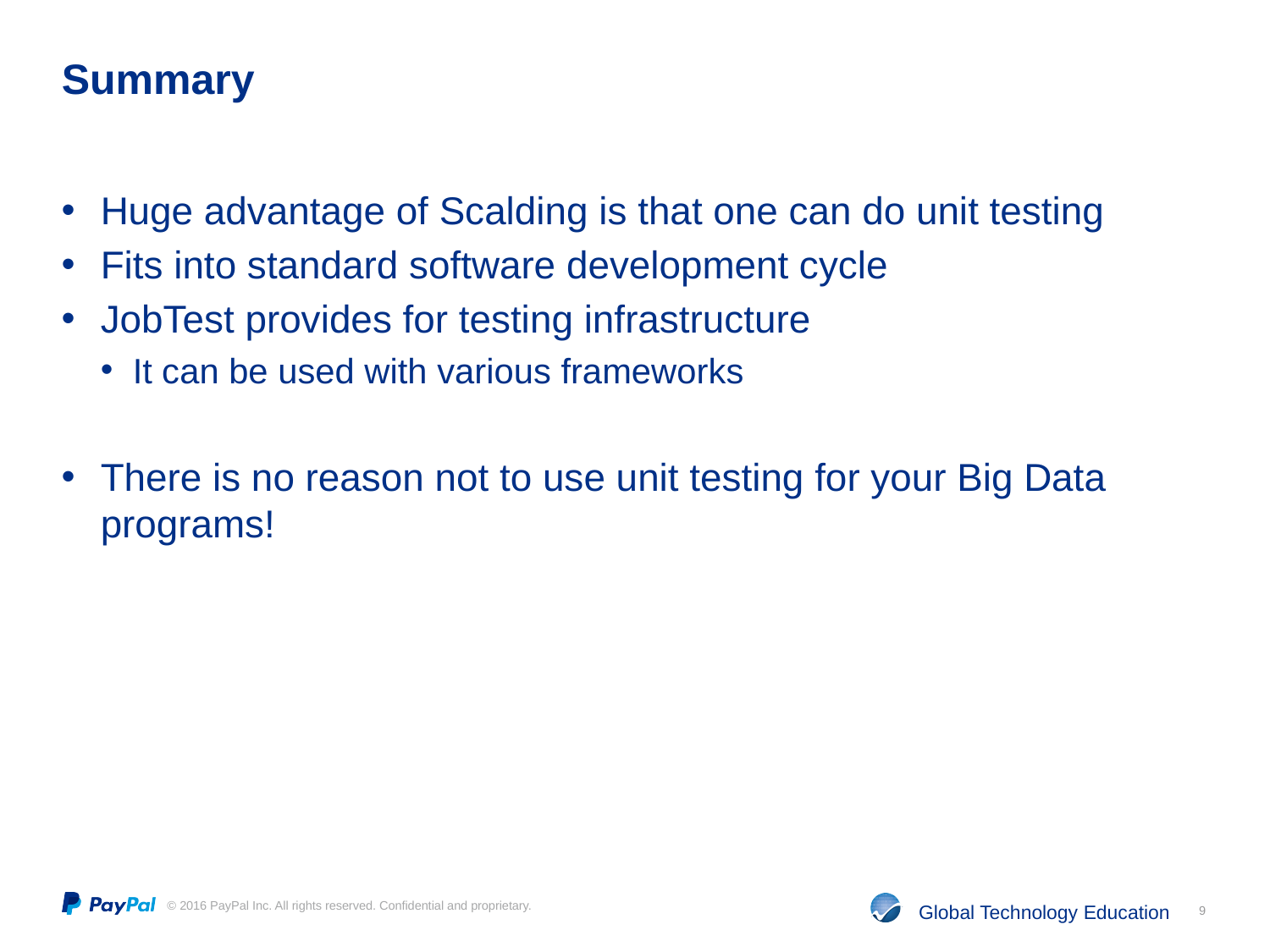

# Summary
Huge advantage of Scalding is that one can do unit testing
Fits into standard software development cycle
JobTest provides for testing infrastructure
It can be used with various frameworks

There is no reason not to use unit testing for your Big Data programs!

9